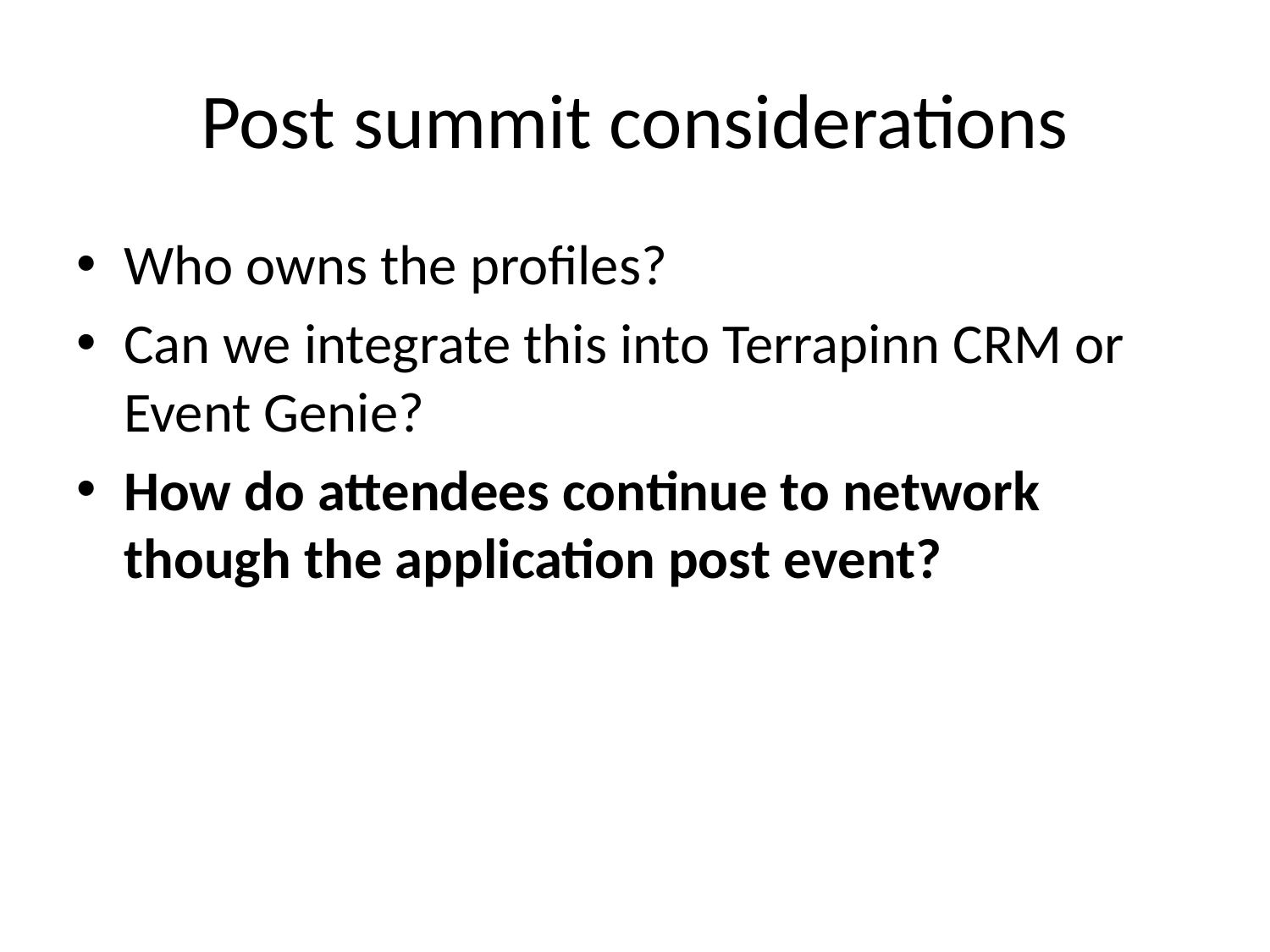

# Post summit considerations
Who owns the profiles?
Can we integrate this into Terrapinn CRM or Event Genie?
How do attendees continue to network though the application post event?